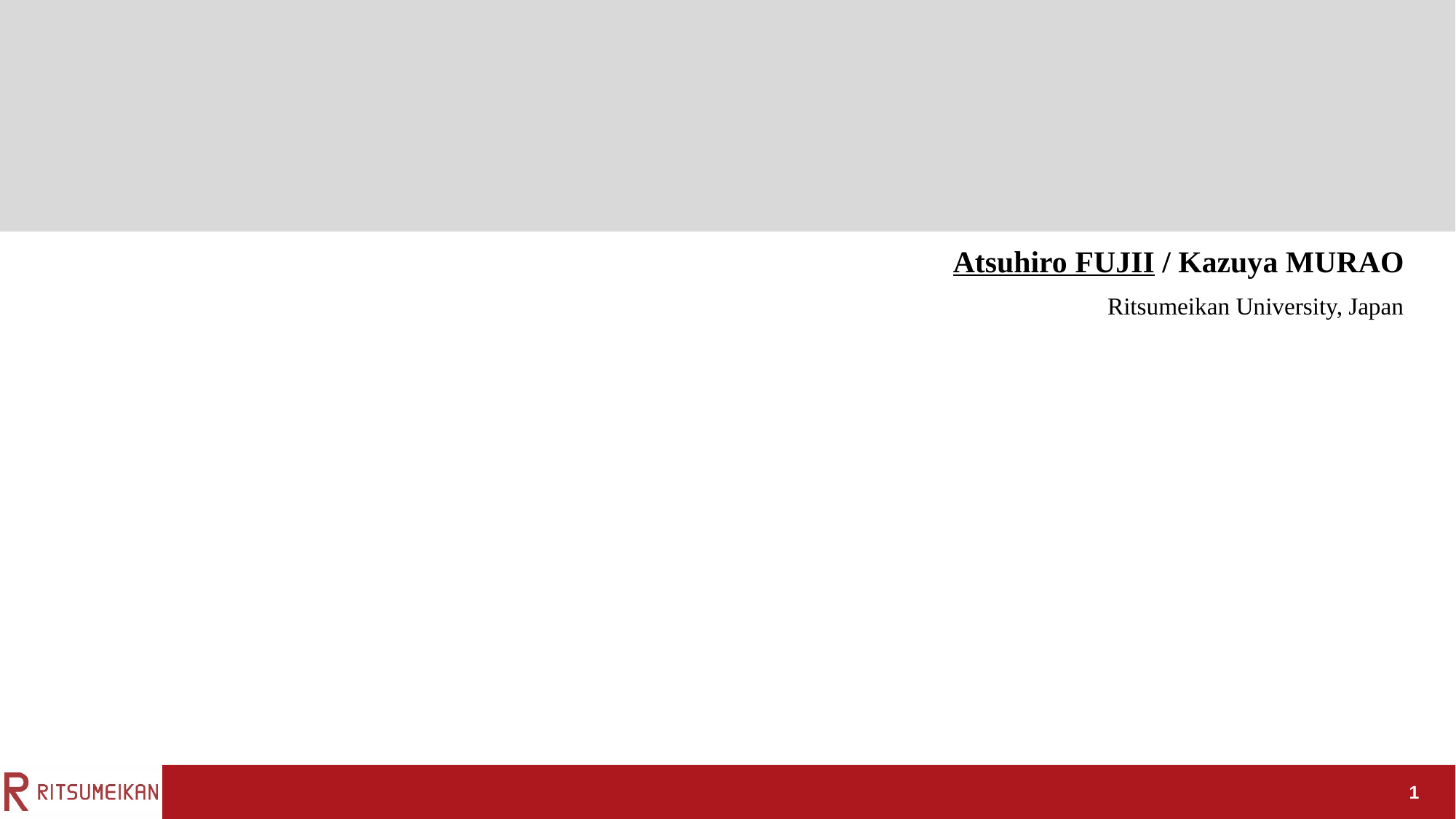

#
Atsuhiro FUJII / Kazuya MURAO
Ritsumeikan University, Japan
1